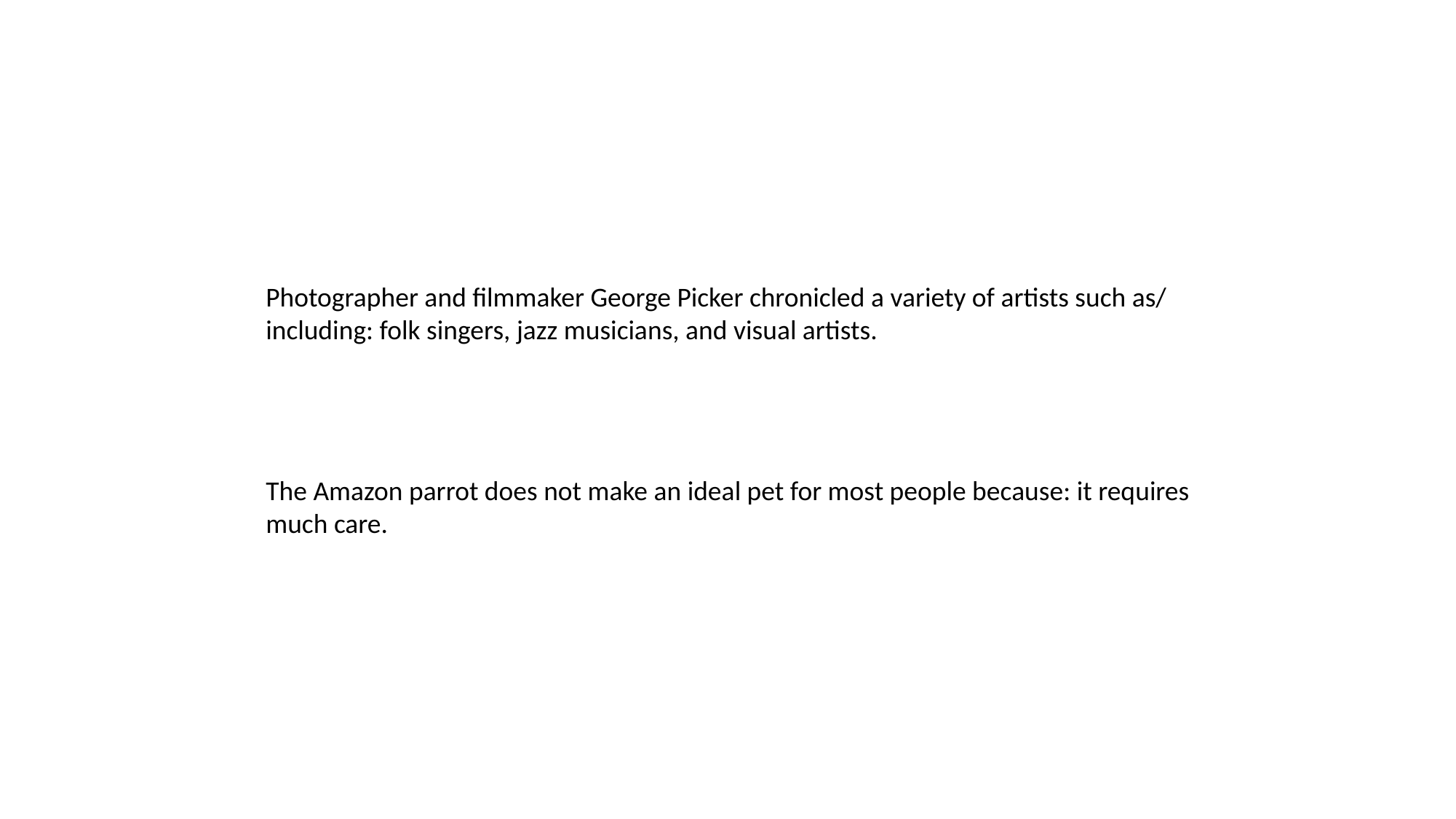

#
Photographer and filmmaker George Picker chronicled a variety of artists such as/ including: folk singers, jazz musicians, and visual artists.
The Amazon parrot does not make an ideal pet for most people because: it requires much care.